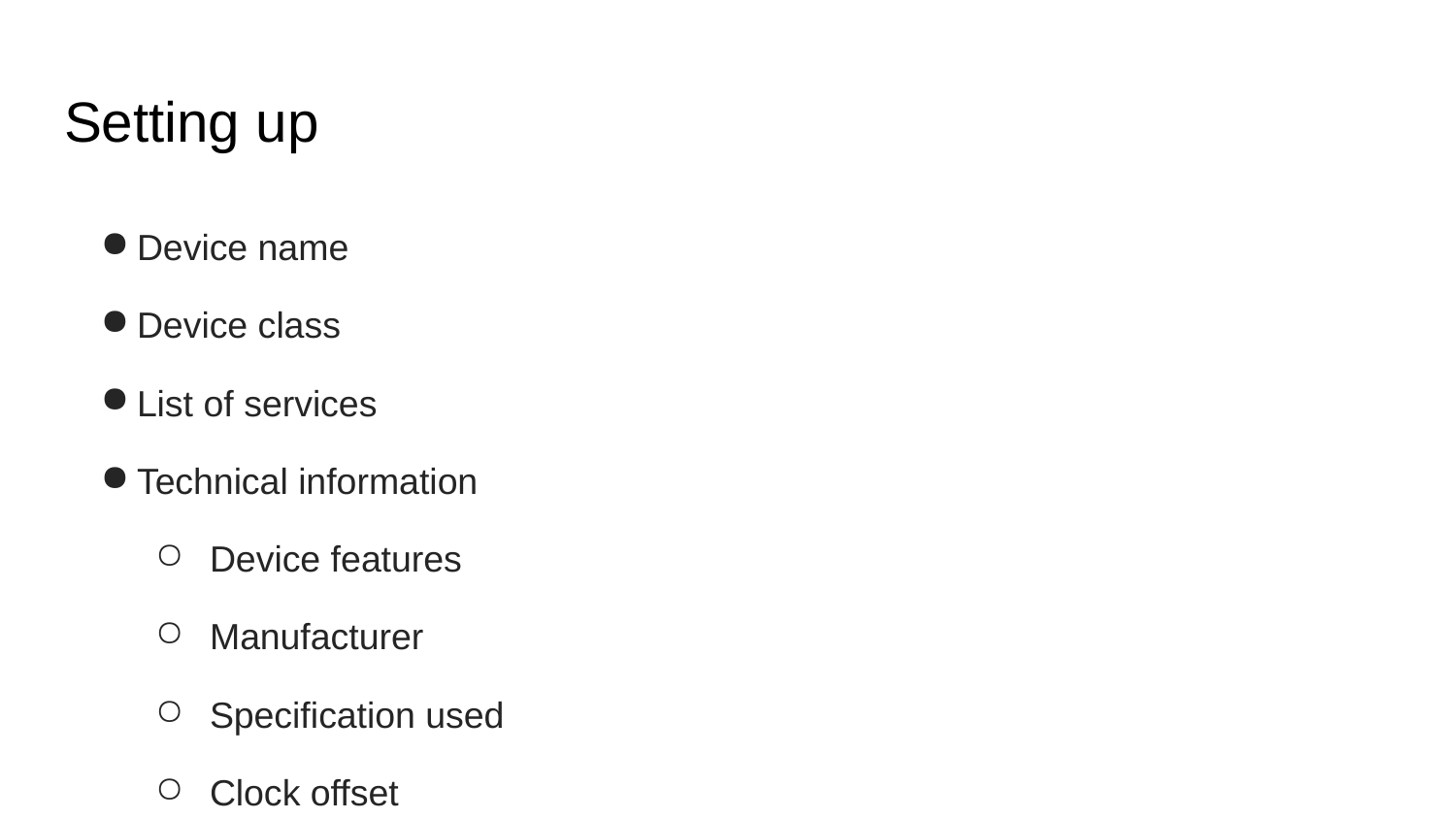

# Setting up
Device name
Device class
List of services
Technical information
Device features
Manufacturer
Specification used
Clock offset